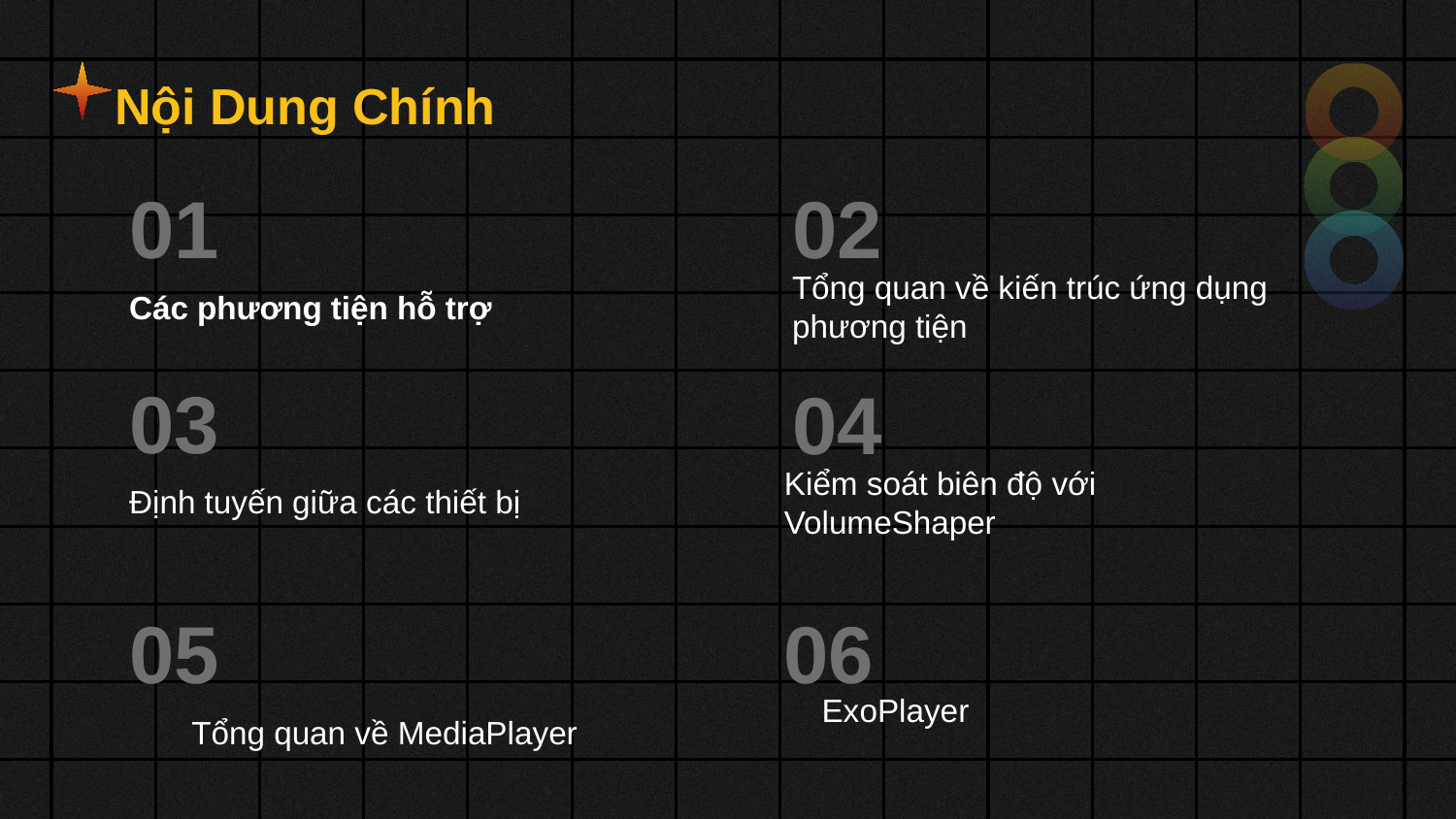

Nội Dung Chính
01
02
# Các phương tiện hỗ trợ
Tổng quan về kiến trúc ứng dụng phương tiện
03
04
Kiểm soát biên độ với VolumeShaper
Định tuyến giữa các thiết bị
05
06
ExoPlayer
Tổng quan về MediaPlayer